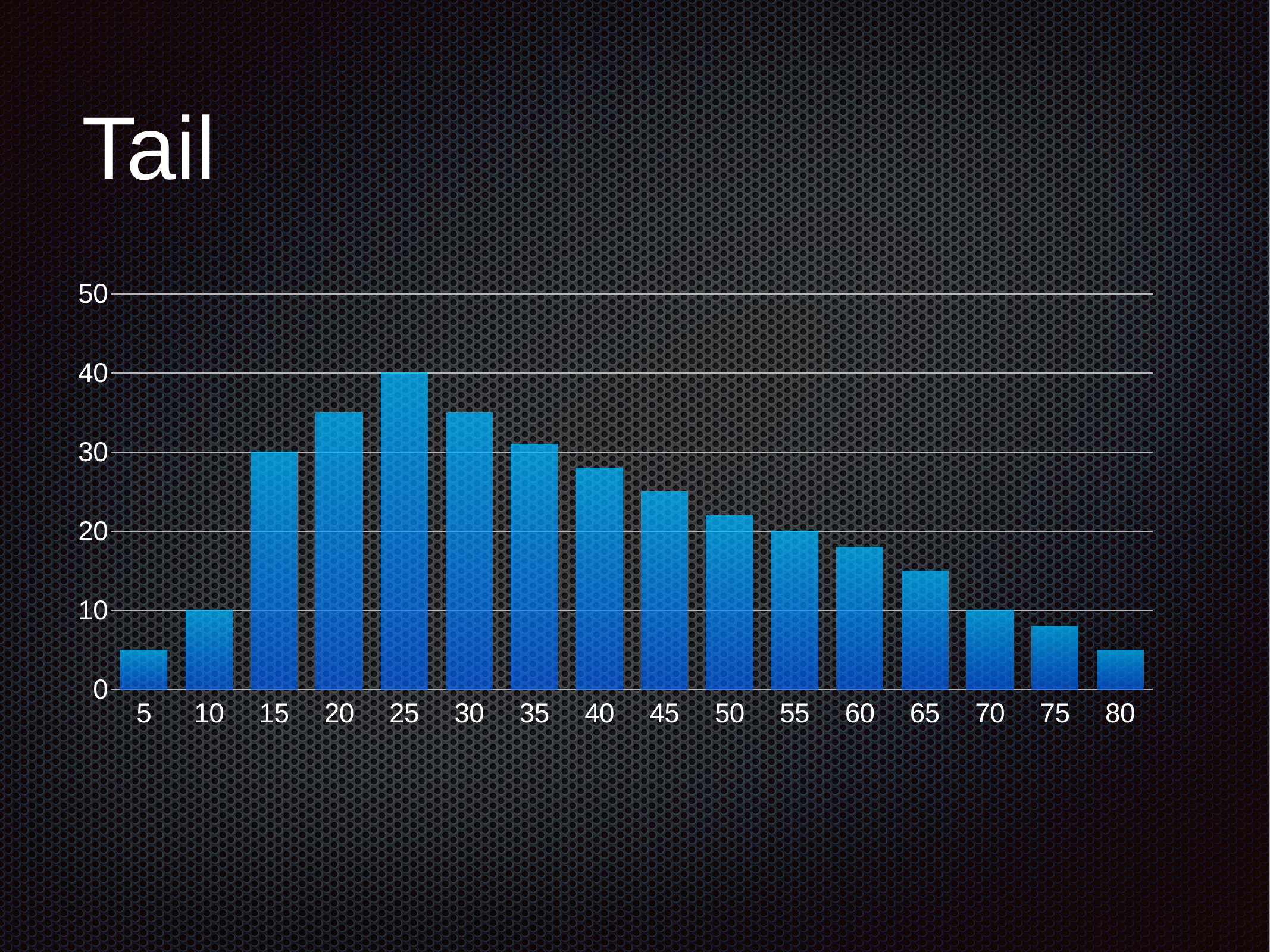

# Tail

### Chart

| Category | processing times |
|---|---|
| 5 | 5.0 |
| 10 | 10.0 |
| 15 | 30.0 |
| 20 | 35.0 |
| 25 | 40.0 |
| 30 | 35.0 |
| 35 | 31.0 |
| 40 | 28.0 |
| 45 | 25.0 |
| 50 | 22.0 |
| 55 | 20.0 |
| 60 | 18.0 |
| 65 | 15.0 |
| 70 | 10.0 |
| 75 | 8.0 |
| 80 | 5.0 |